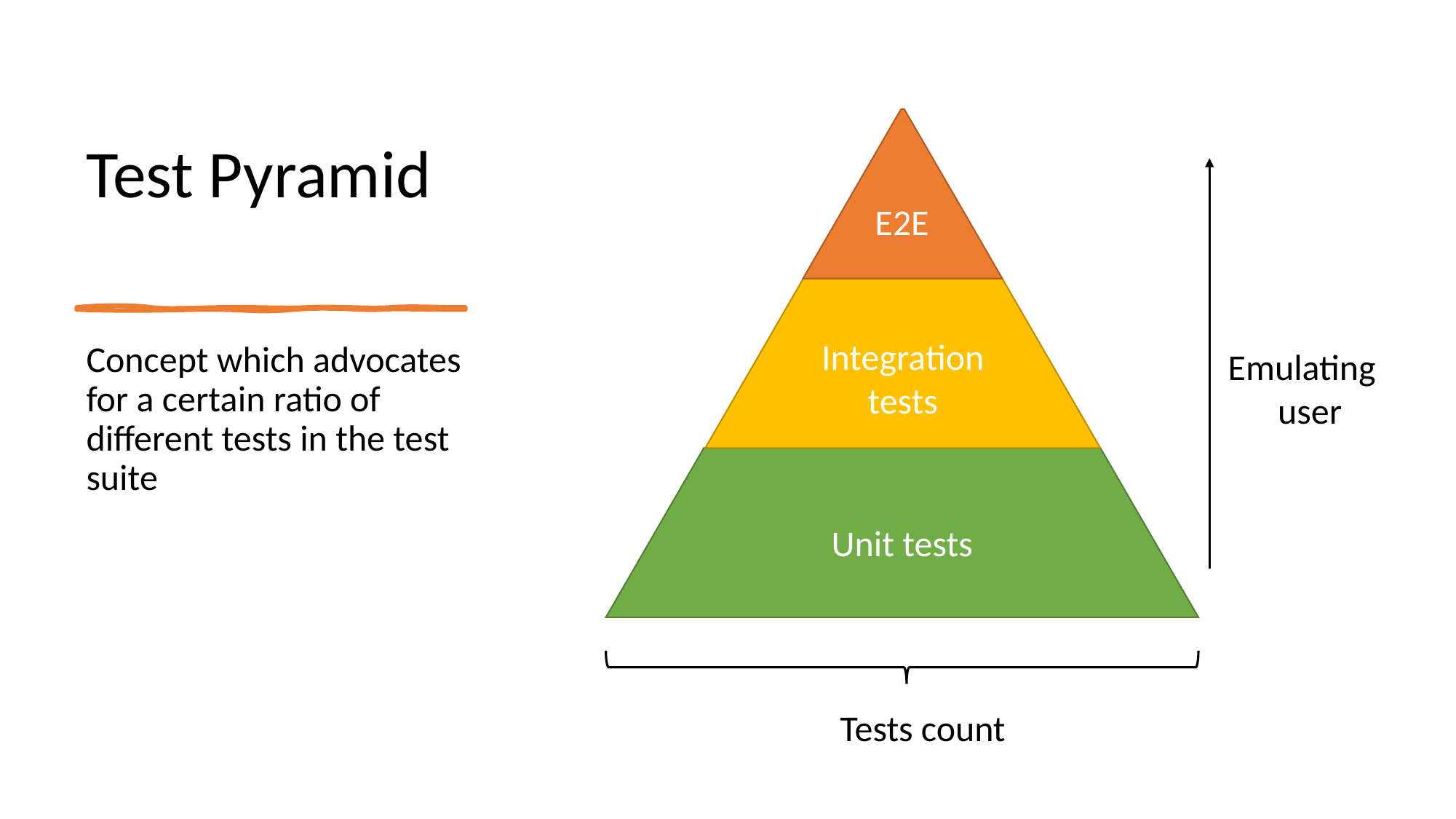

# Test Pyramid

E2E
Integration
tests

Concept which advocates for a certain ratio of different tests in the test suite
Emulating
  user

Unit tests
Tests count